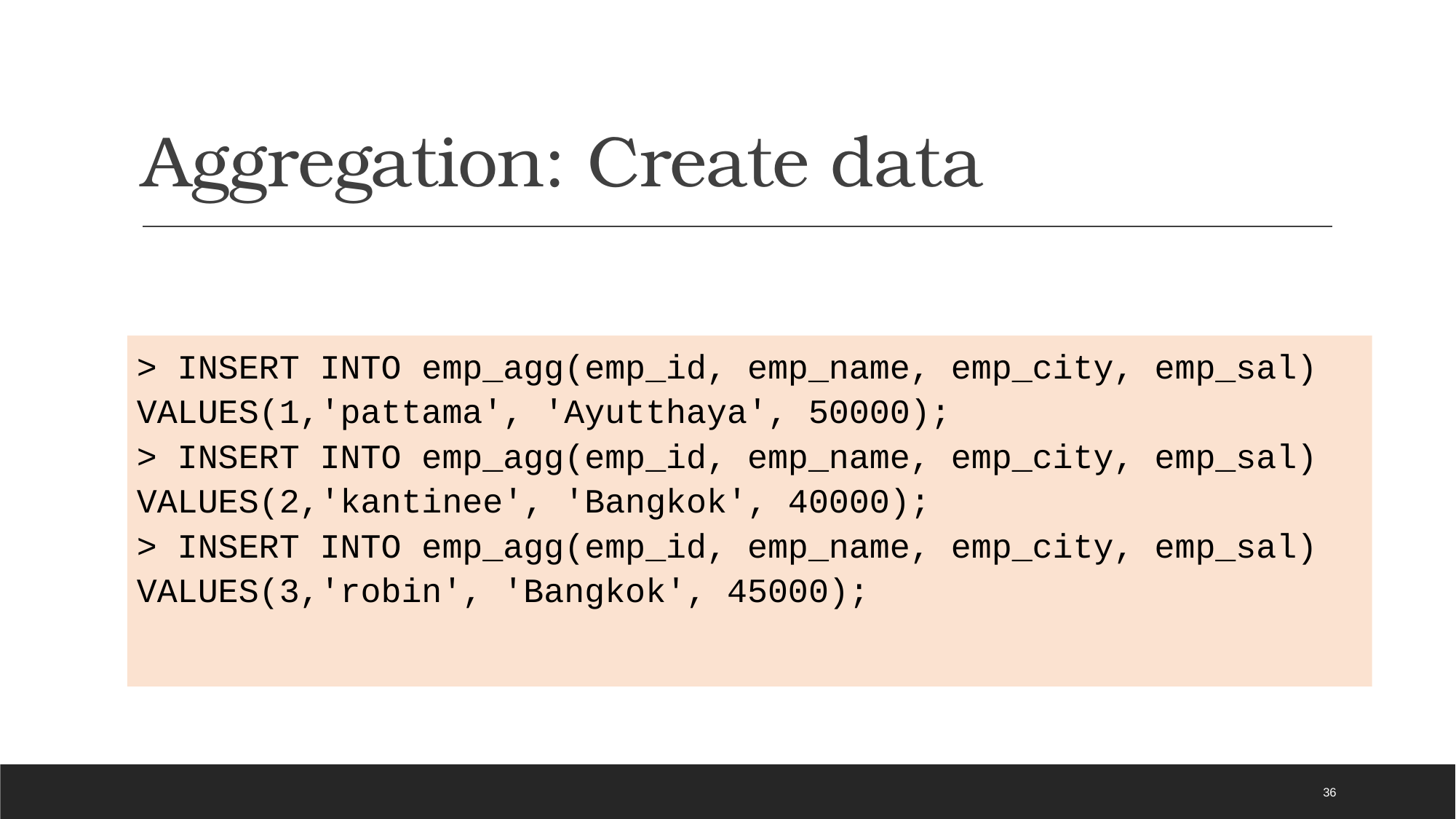

# Aggregation: Create data
> INSERT INTO emp_agg(emp_id, emp_name, emp_city, emp_sal) VALUES(1,'pattama', 'Ayutthaya', 50000);
> INSERT INTO emp_agg(emp_id, emp_name, emp_city, emp_sal) VALUES(2,'kantinee', 'Bangkok', 40000);
> INSERT INTO emp_agg(emp_id, emp_name, emp_city, emp_sal) VALUES(3,'robin', 'Bangkok', 45000);

36